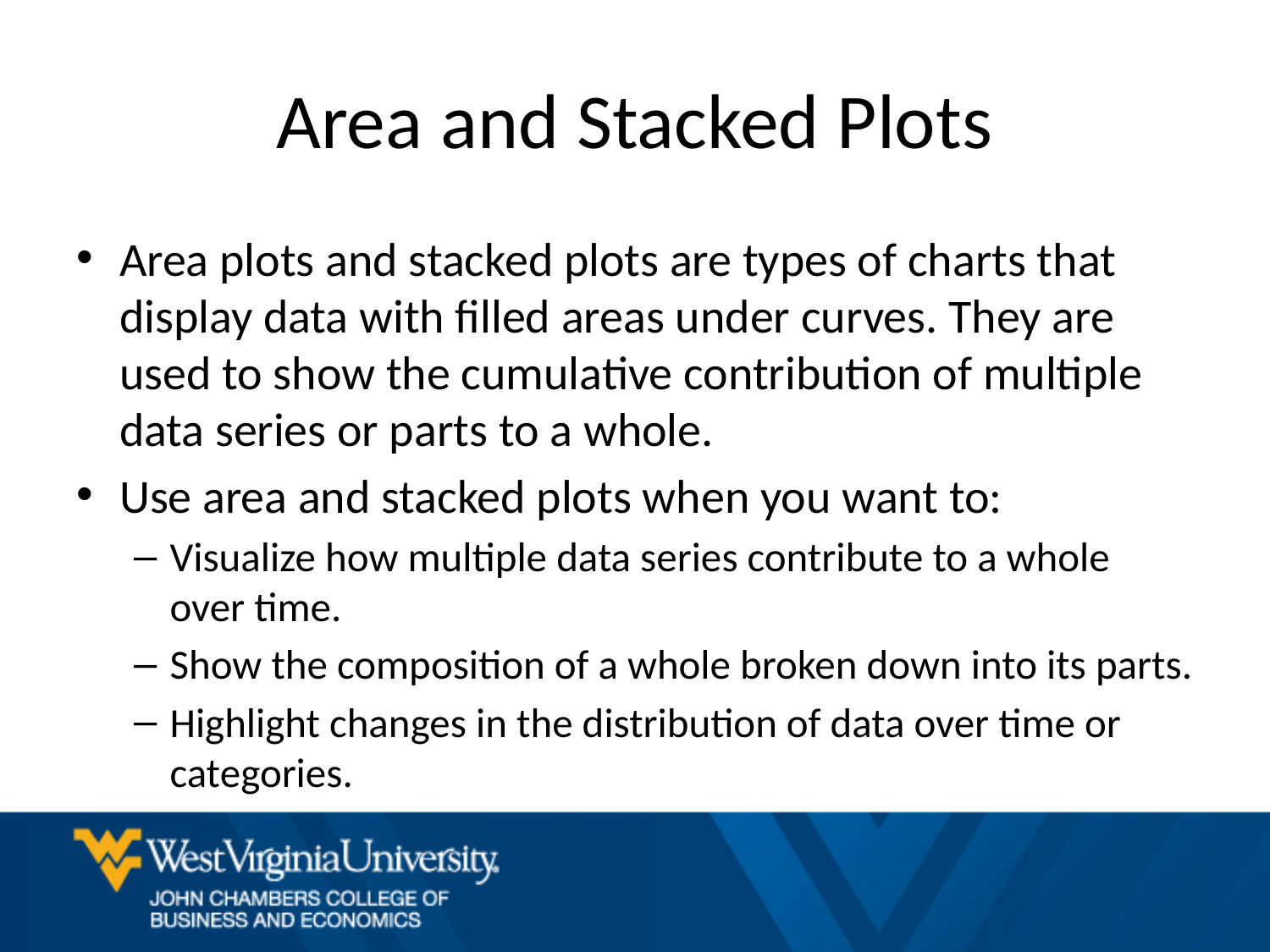

# Area and Stacked Plots
Area plots and stacked plots are types of charts that display data with filled areas under curves. They are used to show the cumulative contribution of multiple data series or parts to a whole.
Use area and stacked plots when you want to:
Visualize how multiple data series contribute to a whole over time.
Show the composition of a whole broken down into its parts.
Highlight changes in the distribution of data over time or categories.